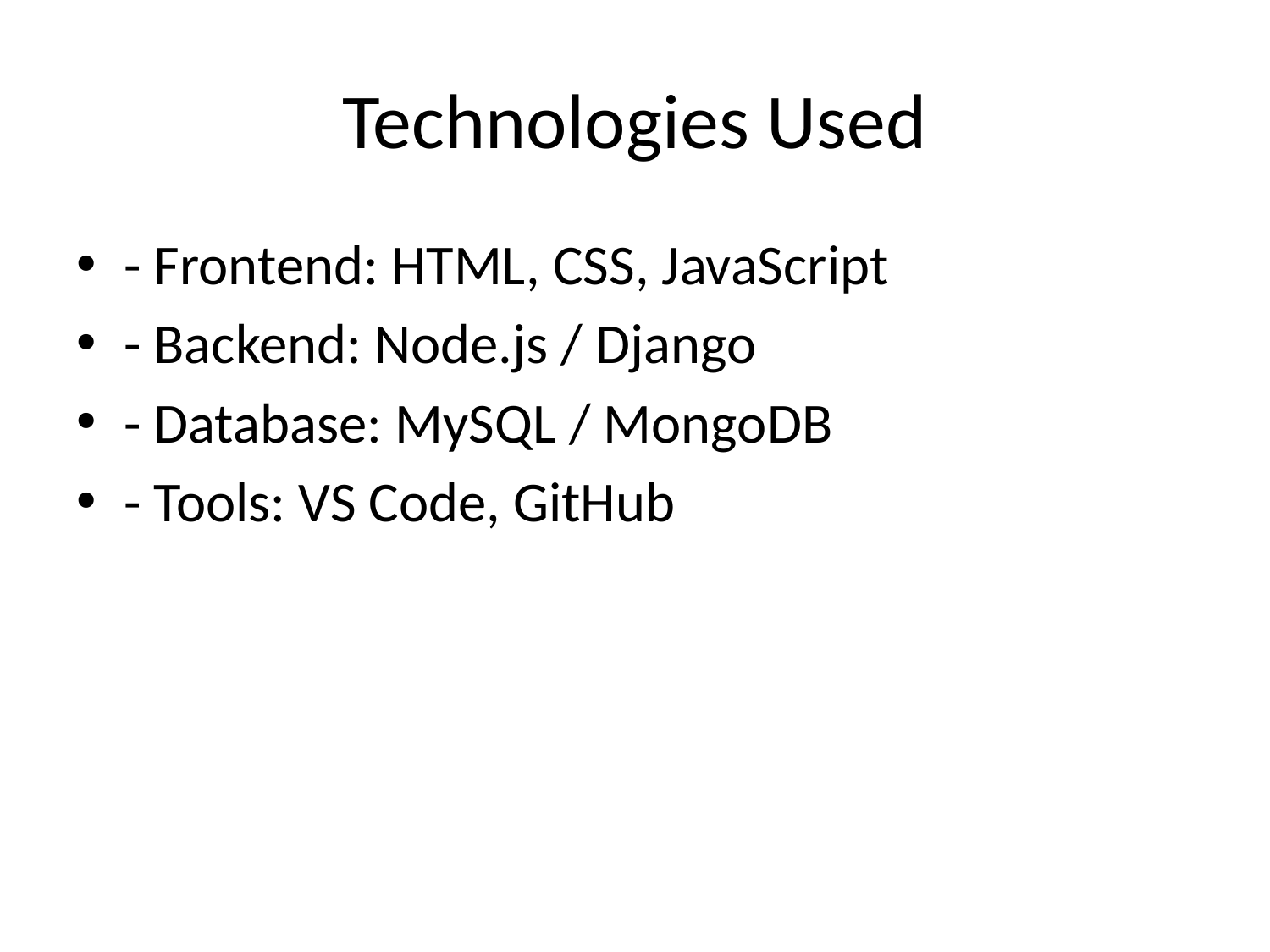

# Technologies Used
- Frontend: HTML, CSS, JavaScript
- Backend: Node.js / Django
- Database: MySQL / MongoDB
- Tools: VS Code, GitHub